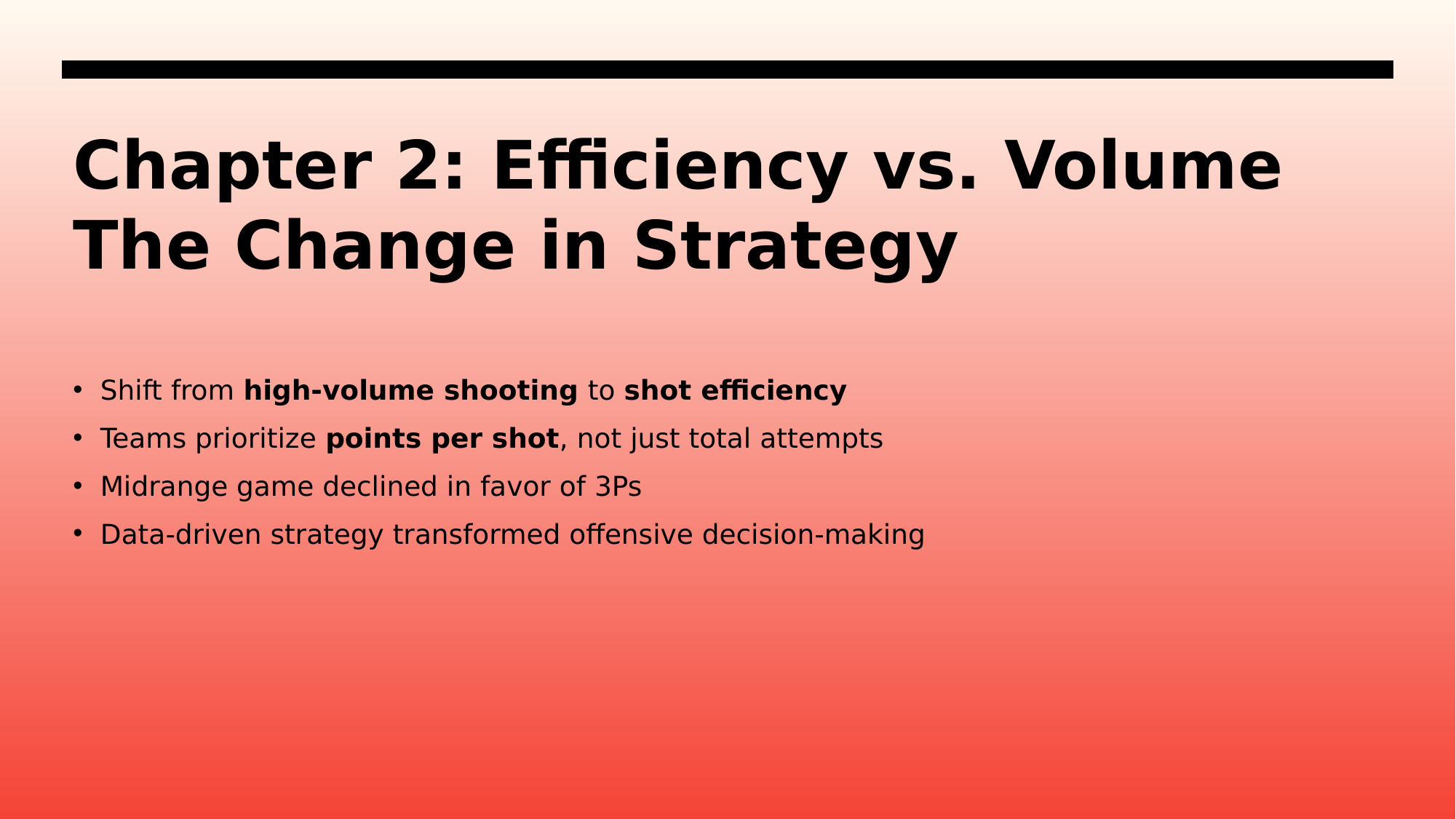

# Chapter 2: Efficiency vs. Volume The Change in Strategy
Shift from high-volume shooting to shot efficiency
Teams prioritize points per shot, not just total attempts
Midrange game declined in favor of 3Ps
Data-driven strategy transformed offensive decision-making